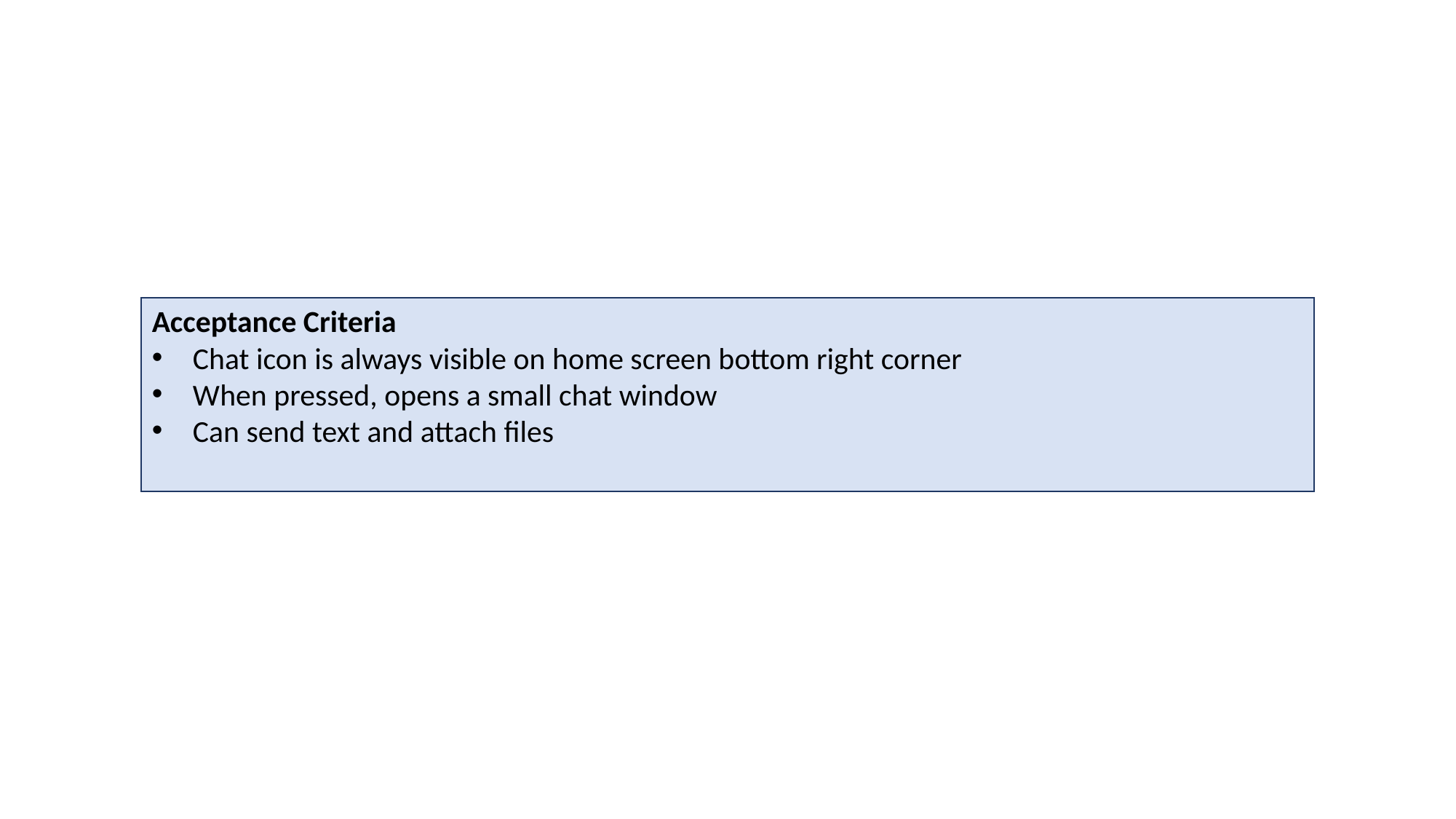

Acceptance Criteria
Chat icon is always visible on home screen bottom right corner
When pressed, opens a small chat window
Can send text and attach files